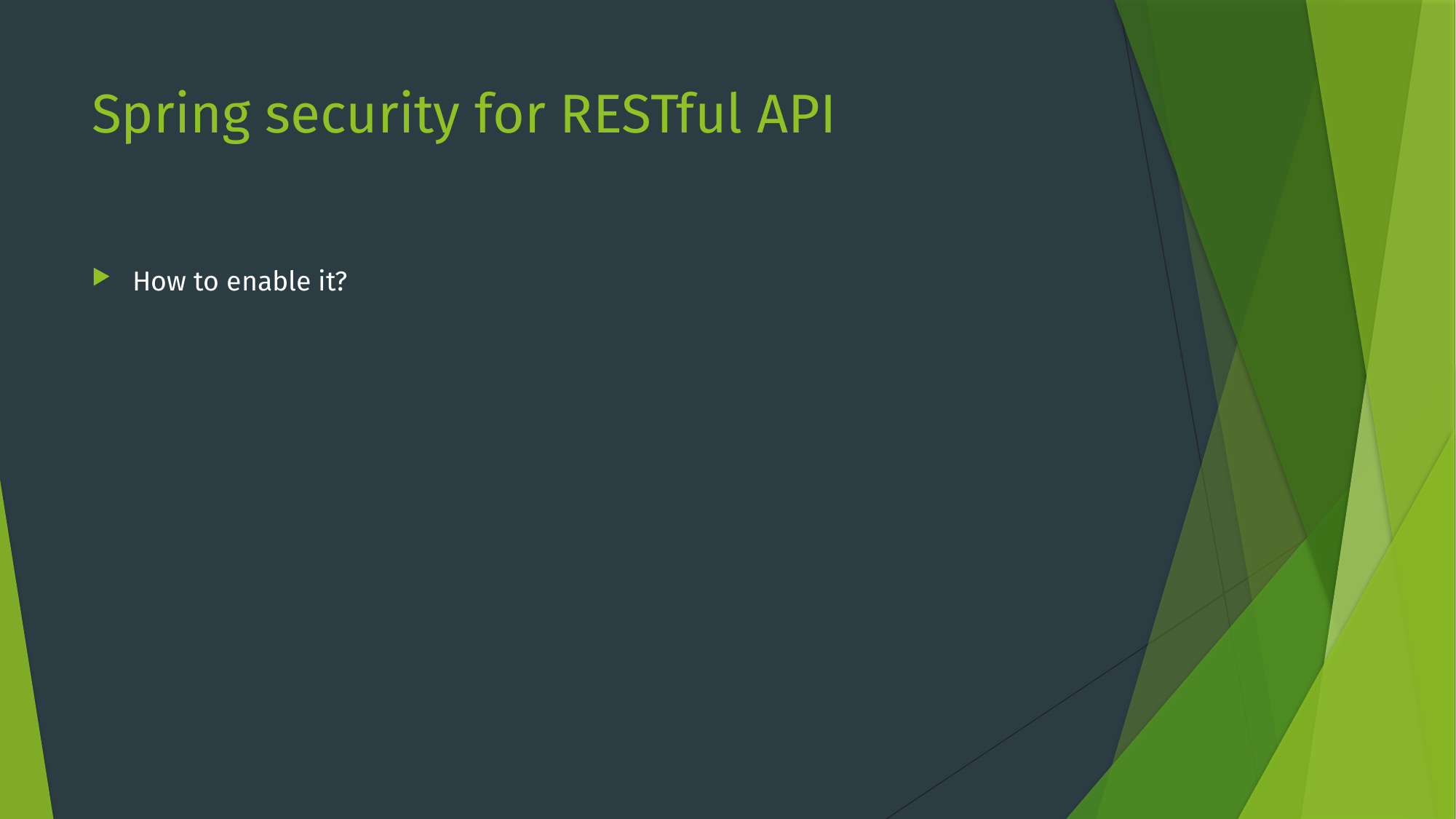

# Spring security for RESTful API
How to enable it?